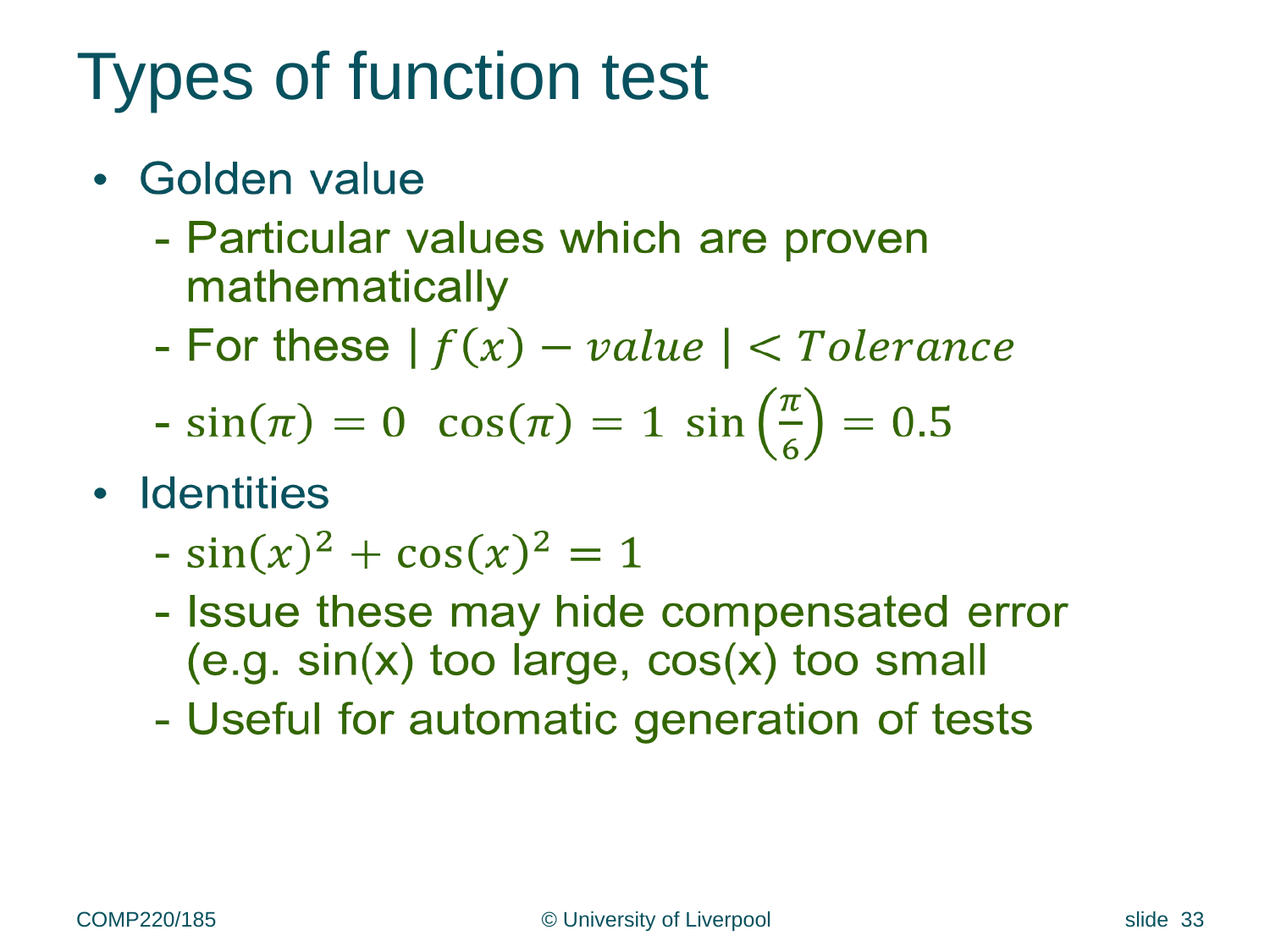

# Types of function test

COMP220/185
© University of Liverpool
slide  33